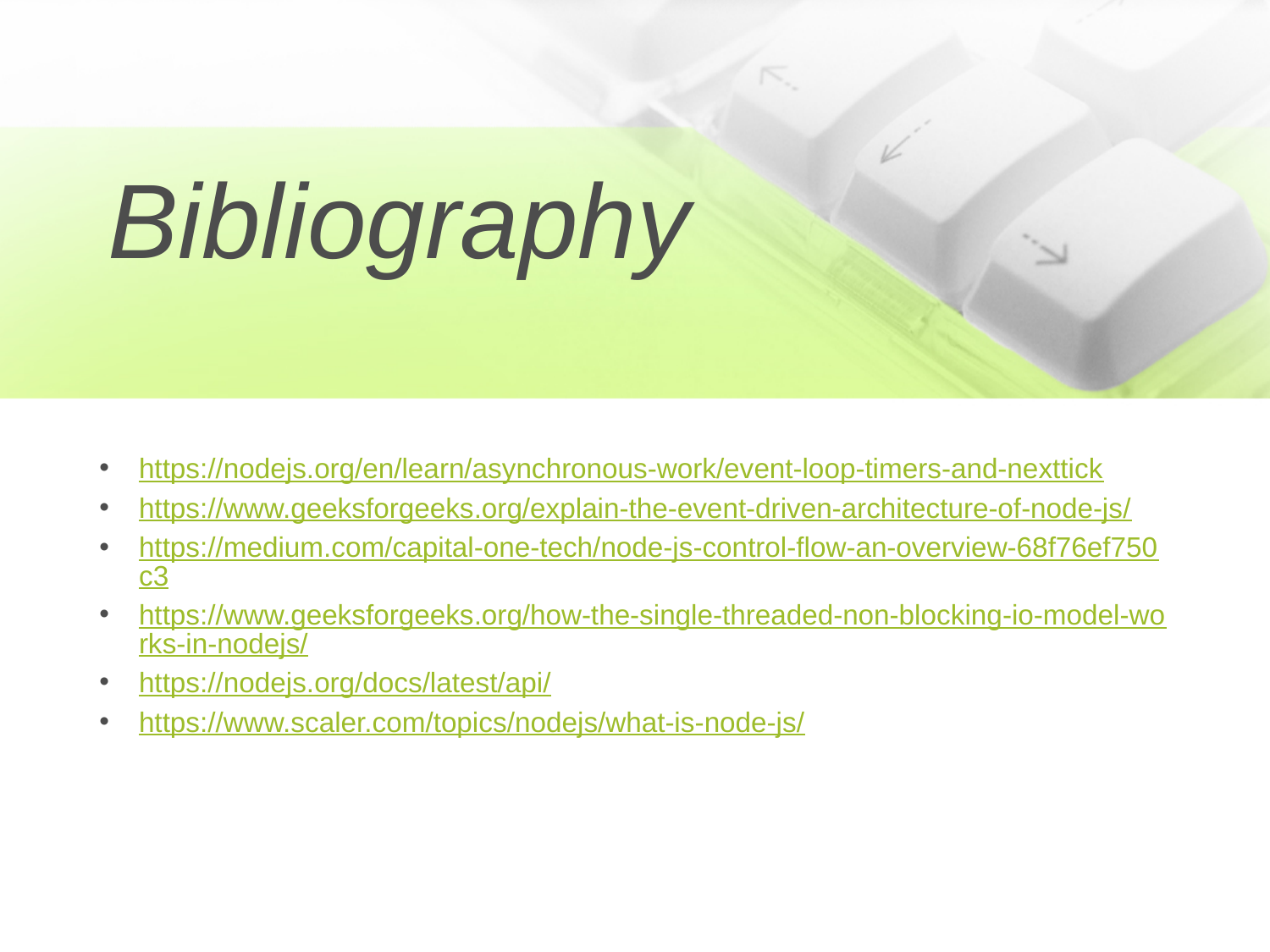

# Bibliography
https://nodejs.org/en/learn/asynchronous-work/event-loop-timers-and-nexttick
https://www.geeksforgeeks.org/explain-the-event-driven-architecture-of-node-js/
https://medium.com/capital-one-tech/node-js-control-flow-an-overview-68f76ef750c3
https://www.geeksforgeeks.org/how-the-single-threaded-non-blocking-io-model-works-in-nodejs/
https://nodejs.org/docs/latest/api/
https://www.scaler.com/topics/nodejs/what-is-node-js/